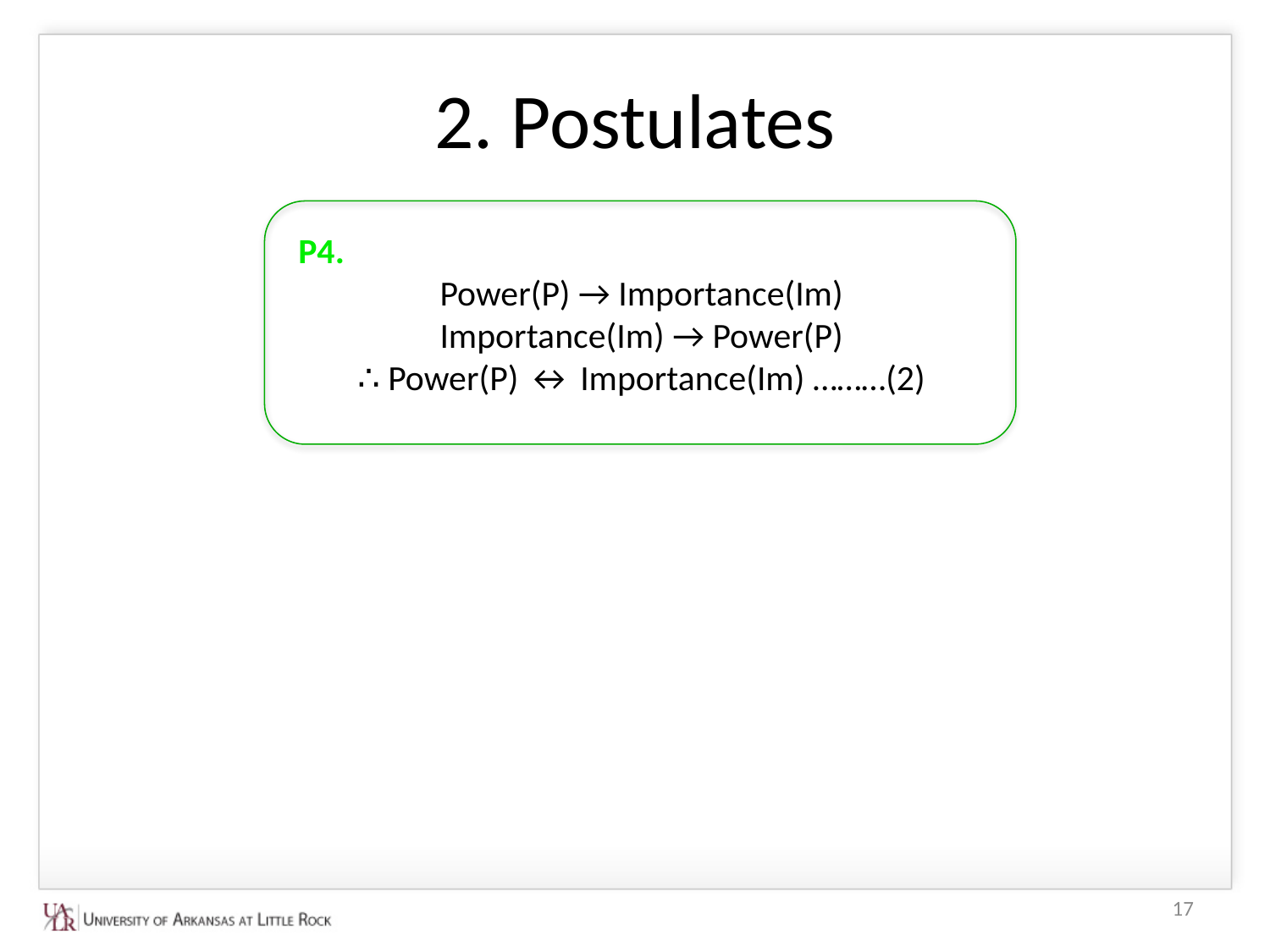

# 2. Postulates

P4.
Power(P) → Importance(Im)
Importance(Im) → Power(P)
∴ Power(P) ↔ Importance(Im) ………(2)

17